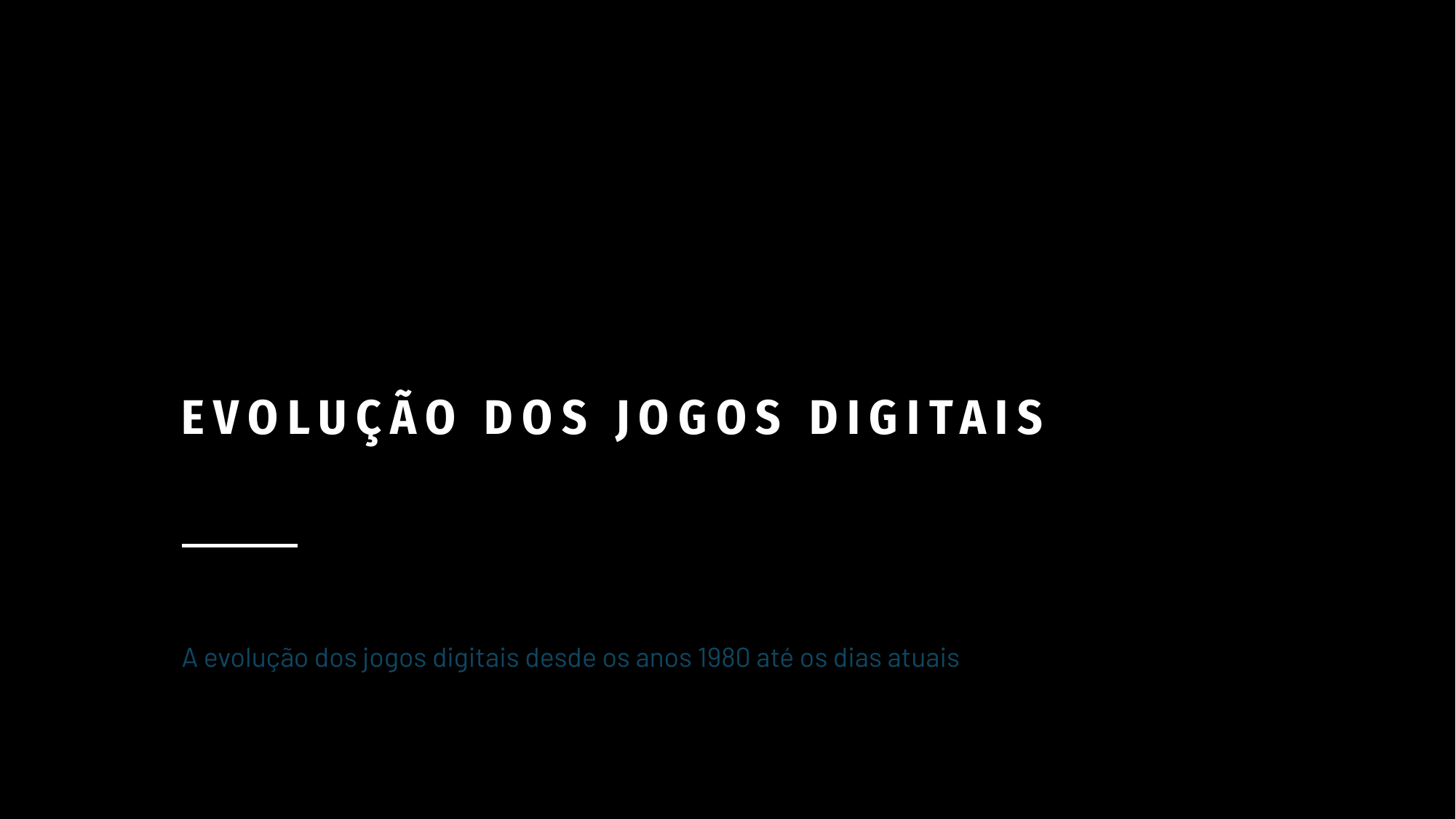

# Evolução dos jogos digitais

A evolução dos jogos digitais desde os anos 1980 até os dias atuais